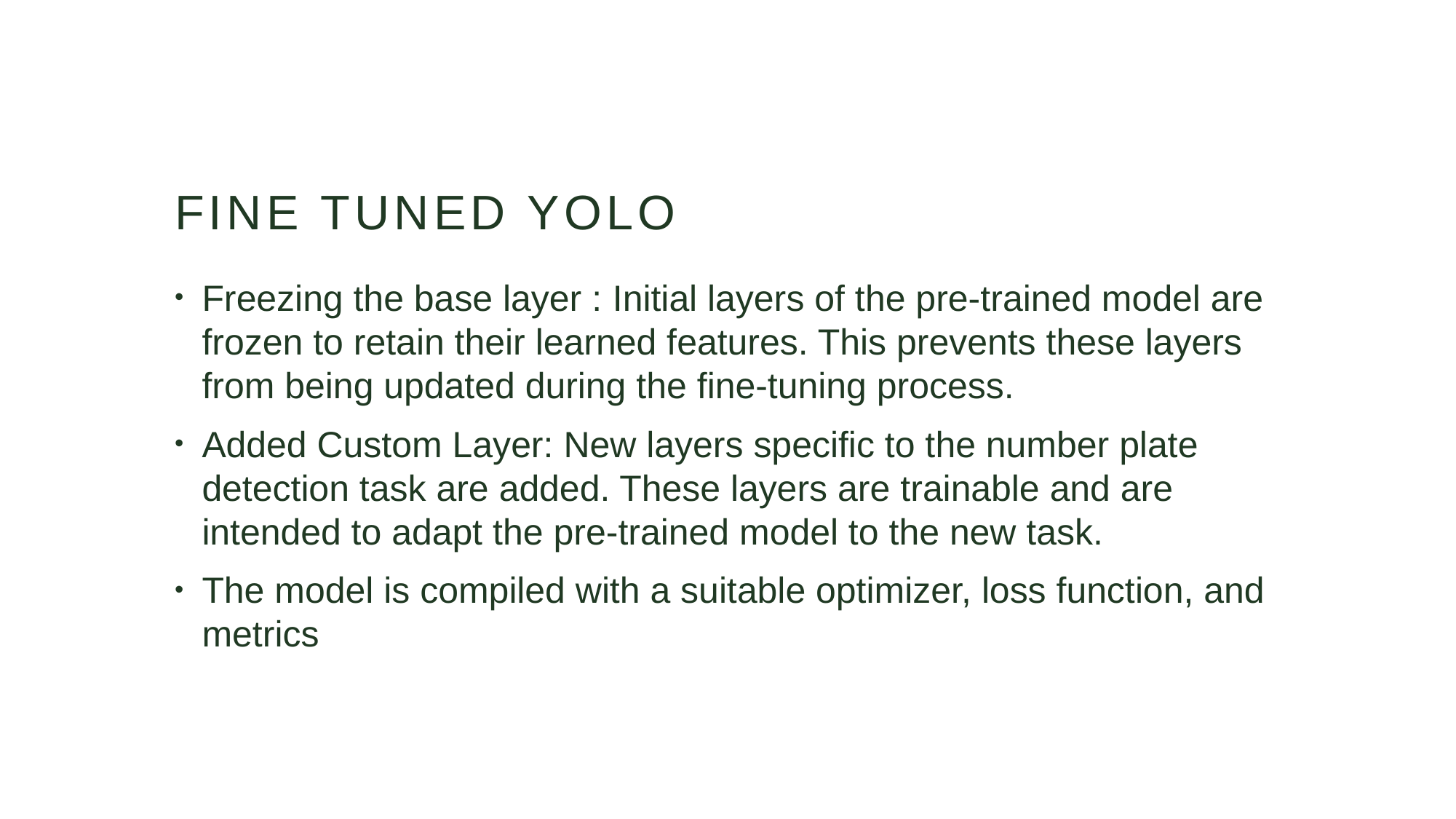

# FINE TUNed YOLO
Freezing the base layer : Initial layers of the pre-trained model are frozen to retain their learned features. This prevents these layers from being updated during the fine-tuning process.
Added Custom Layer: New layers specific to the number plate detection task are added. These layers are trainable and are intended to adapt the pre-trained model to the new task.
The model is compiled with a suitable optimizer, loss function, and metrics